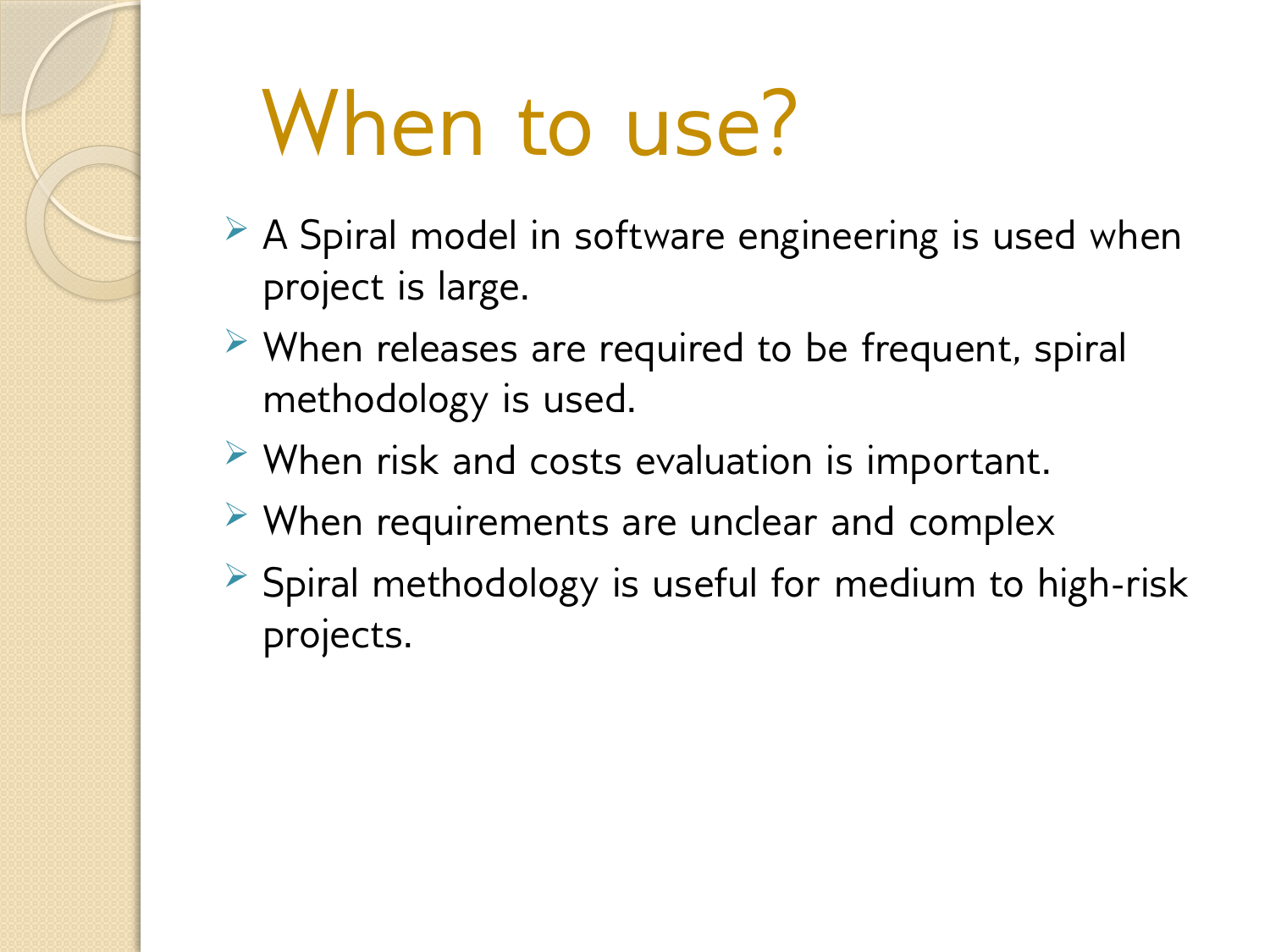

# When to use?
A Spiral model in software engineering is used when project is large.
When releases are required to be frequent, spiral methodology is used.
When risk and costs evaluation is important.
When requirements are unclear and complex
Spiral methodology is useful for medium to high-risk projects.